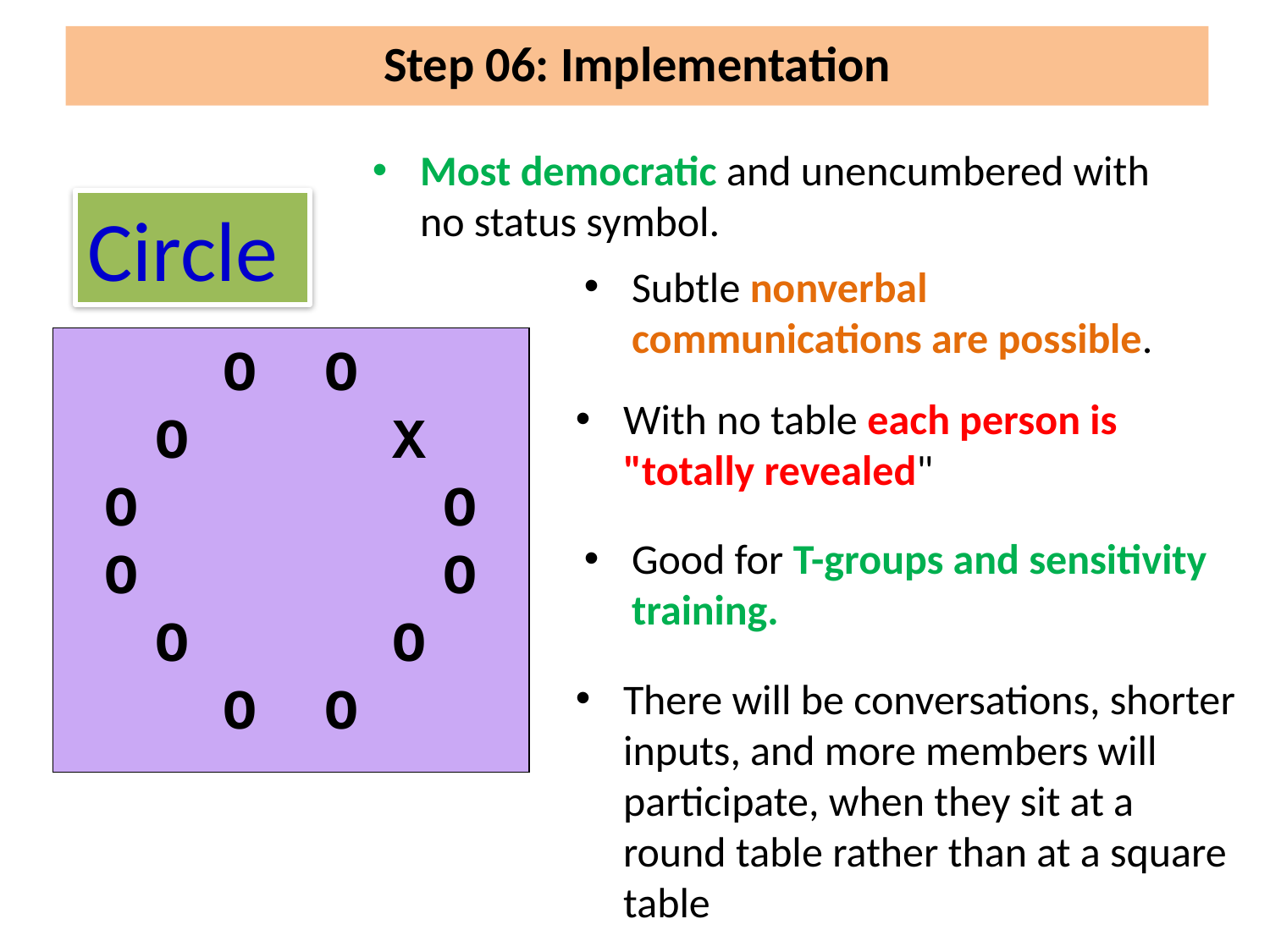

Step 06: Implementation
Most democratic and unencumbered with no status symbol.
Circle

Subtle nonverbal communications are possible.
O  O
O      X
O         O
O         O
O      O
O  O
With no table each person is "totally revealed"
Good for T-groups and sensitivity training.
There will be conversations, shorter inputs, and more members will participate, when they sit at a round table rather than at a square table